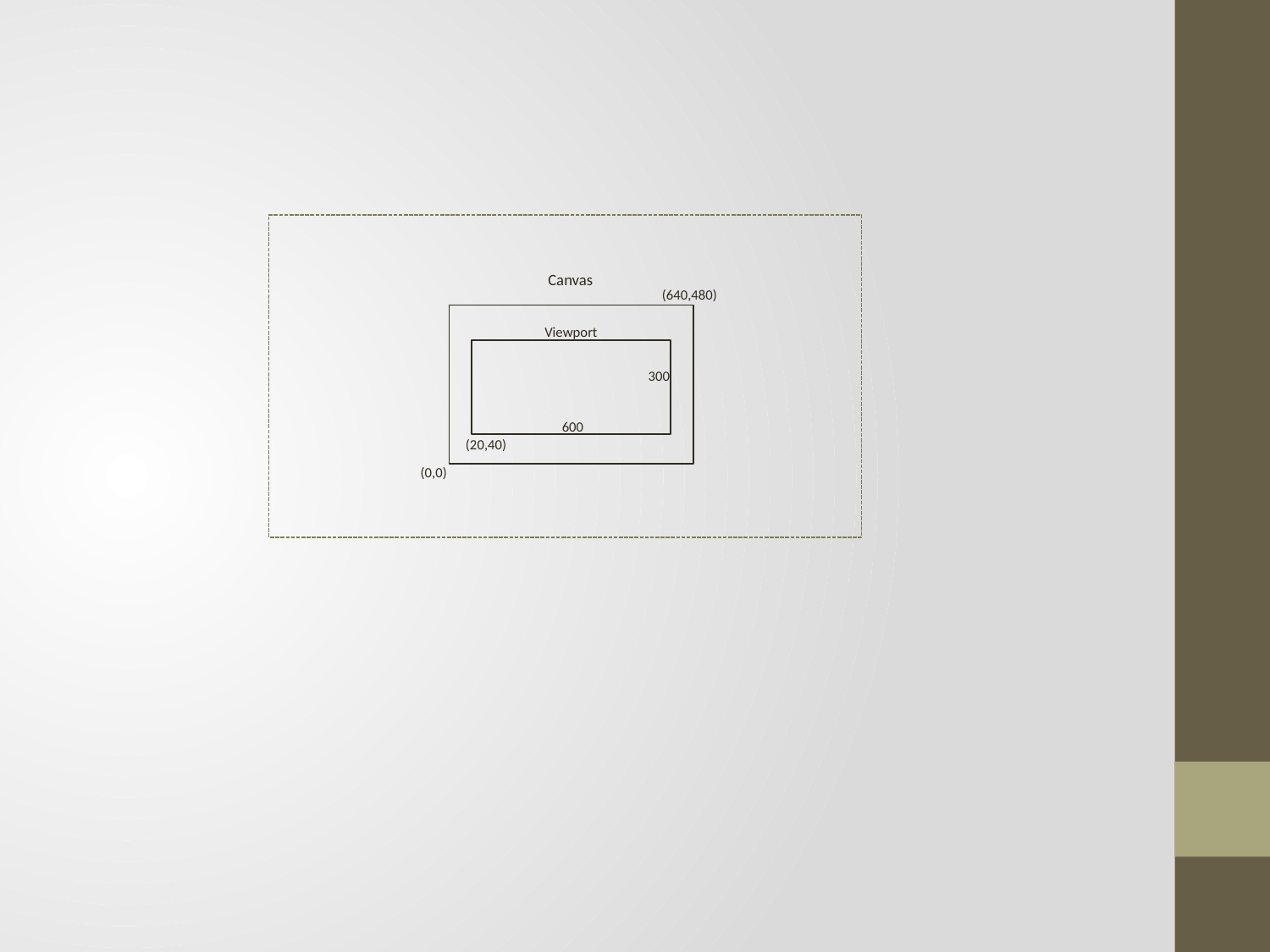

Canvas
(640,480)

Viewport

300
600
(20,40)
(0,0)